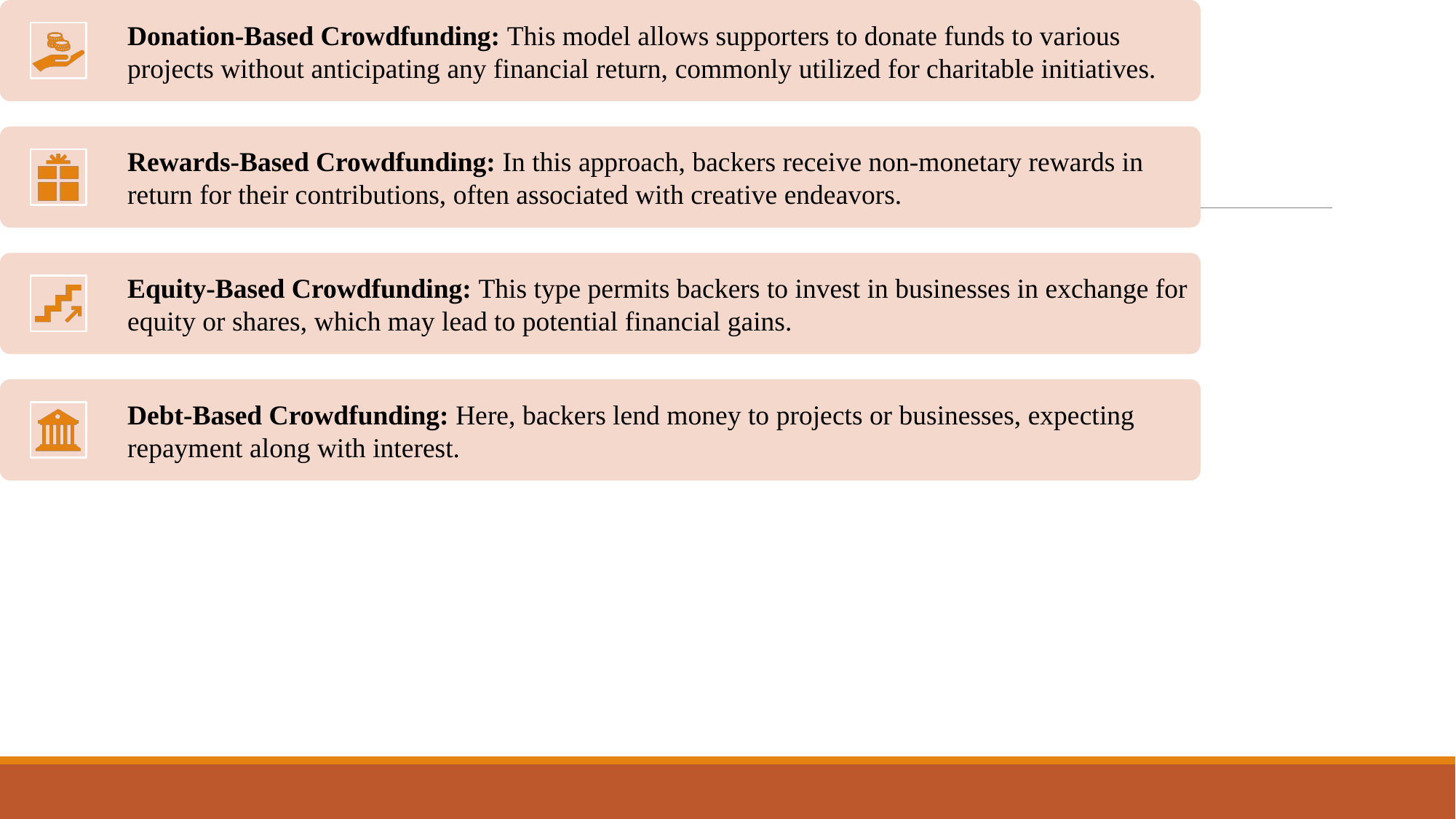

# TYPES OF CROWDFUNDING MODELS
Donation-Based Crowdfunding: This model allows supporters to donate funds to various projects without anticipating any financial return, commonly utilized for charitable initiatives.
Rewards-Based Crowdfunding: In this approach, backers receive non-monetary rewards in return for their contributions, often associated with creative endeavors.
Equity-Based Crowdfunding: This type permits backers to invest in businesses in exchange for equity or shares, which may lead to potential financial gains.
Debt-Based Crowdfunding: Here, backers lend money to projects or businesses, expecting repayment along with interest.